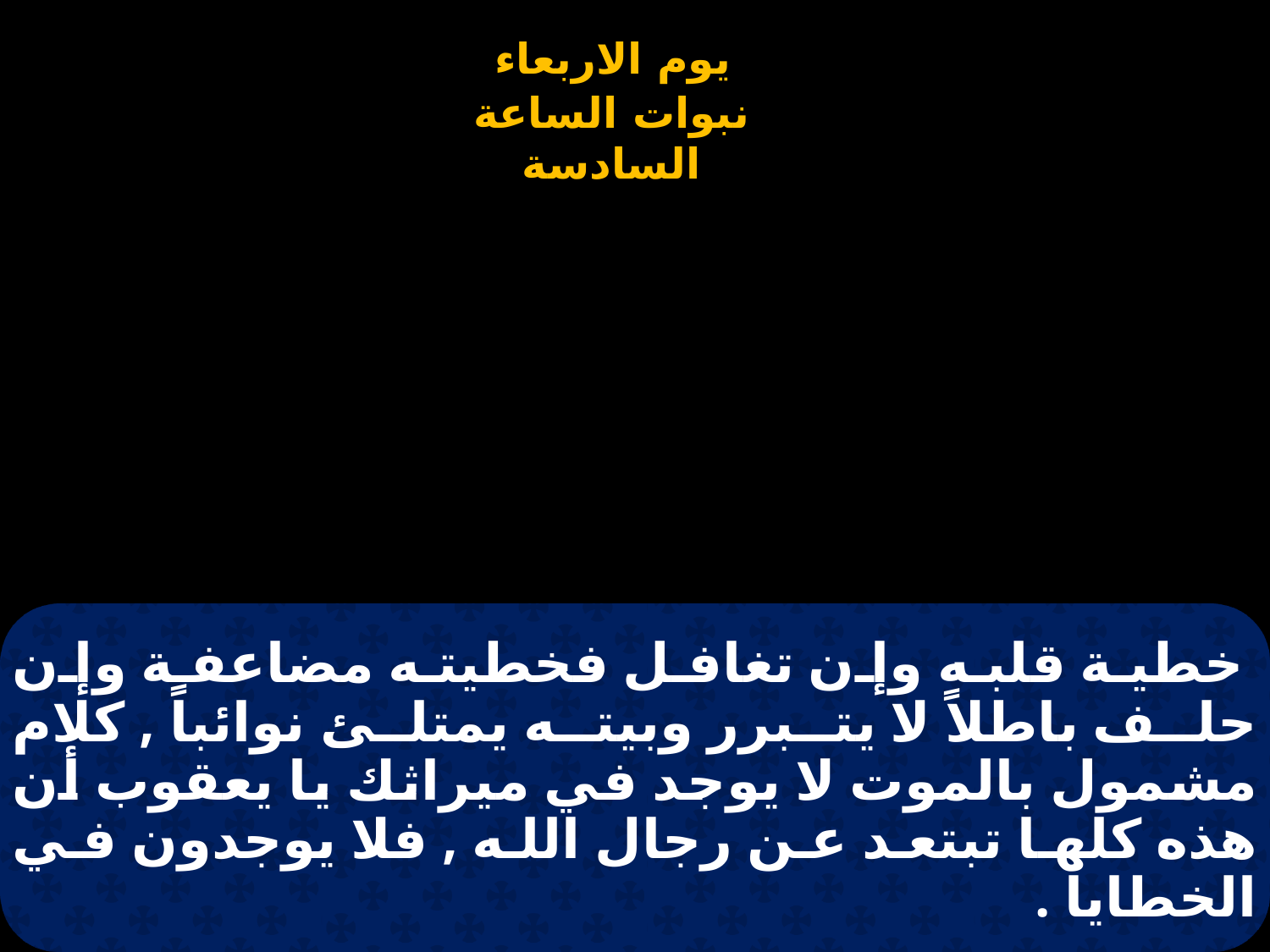

# خطية قلبه وإن تغافل فخطيته مضاعفة وإن حلف باطلاً لا يتبرر وبيته يمتلئ نوائباً , كلام مشمول بالموت لا يوجد في ميراثك يا يعقوب أن هذه كلها تبتعد عن رجال الله , فلا يوجدون في الخطايا .